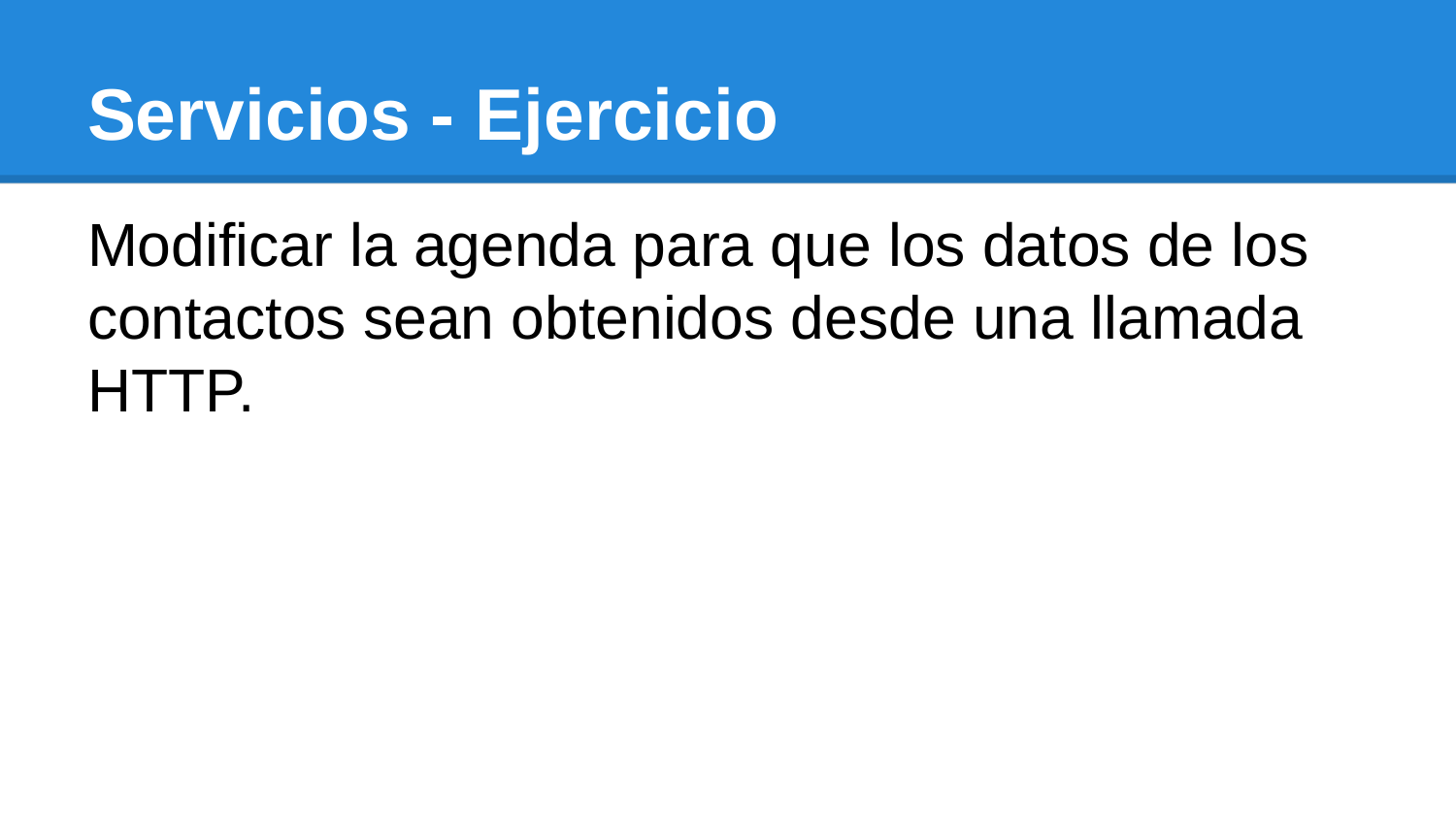

# Servicios - Ejercicio
Modificar la agenda para que los datos de los contactos sean obtenidos desde una llamada HTTP.